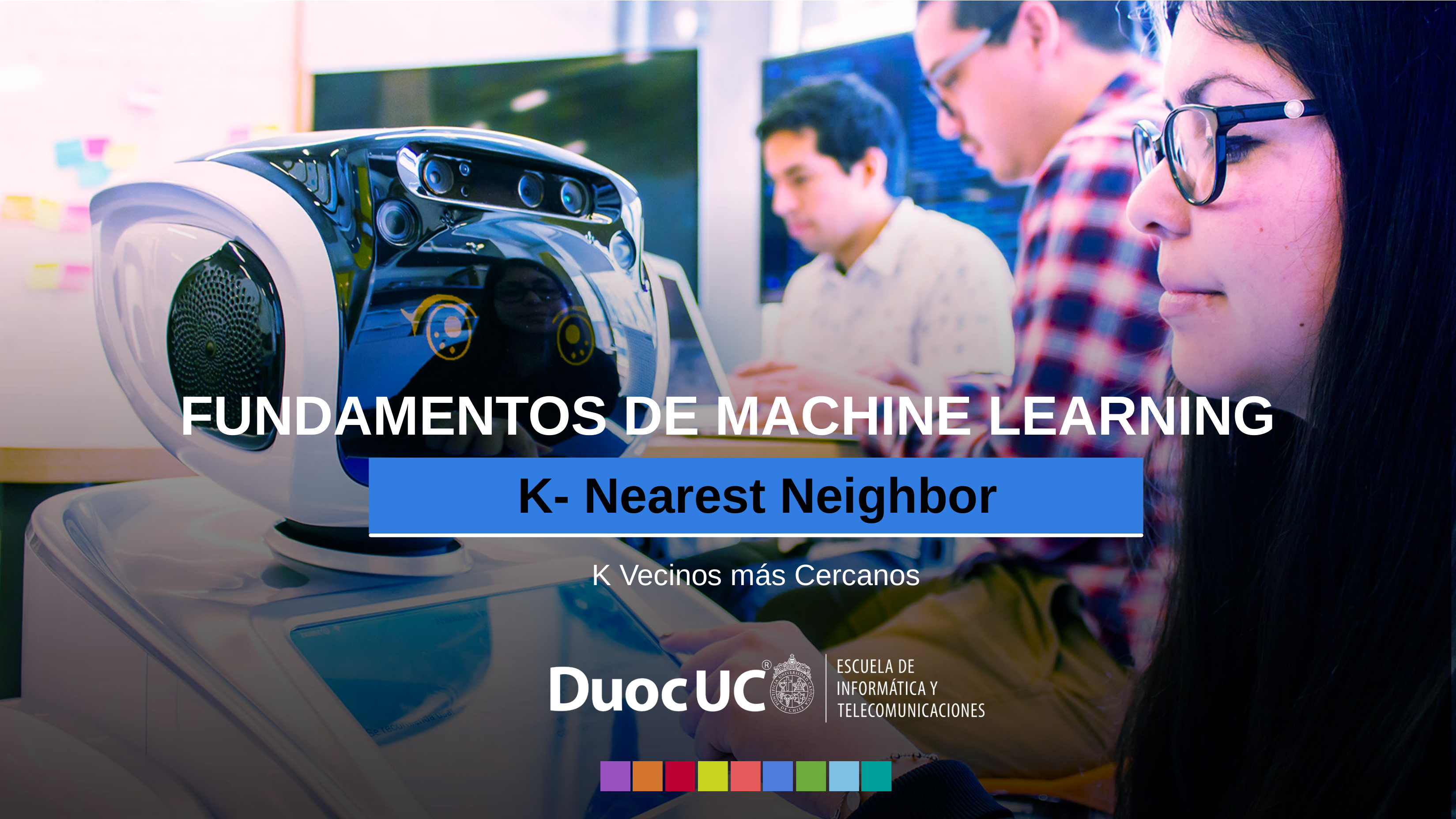

FUNDAMENTOS DE MACHINE LEARNING
K- Nearest Neighbor
K Vecinos más Cercanos